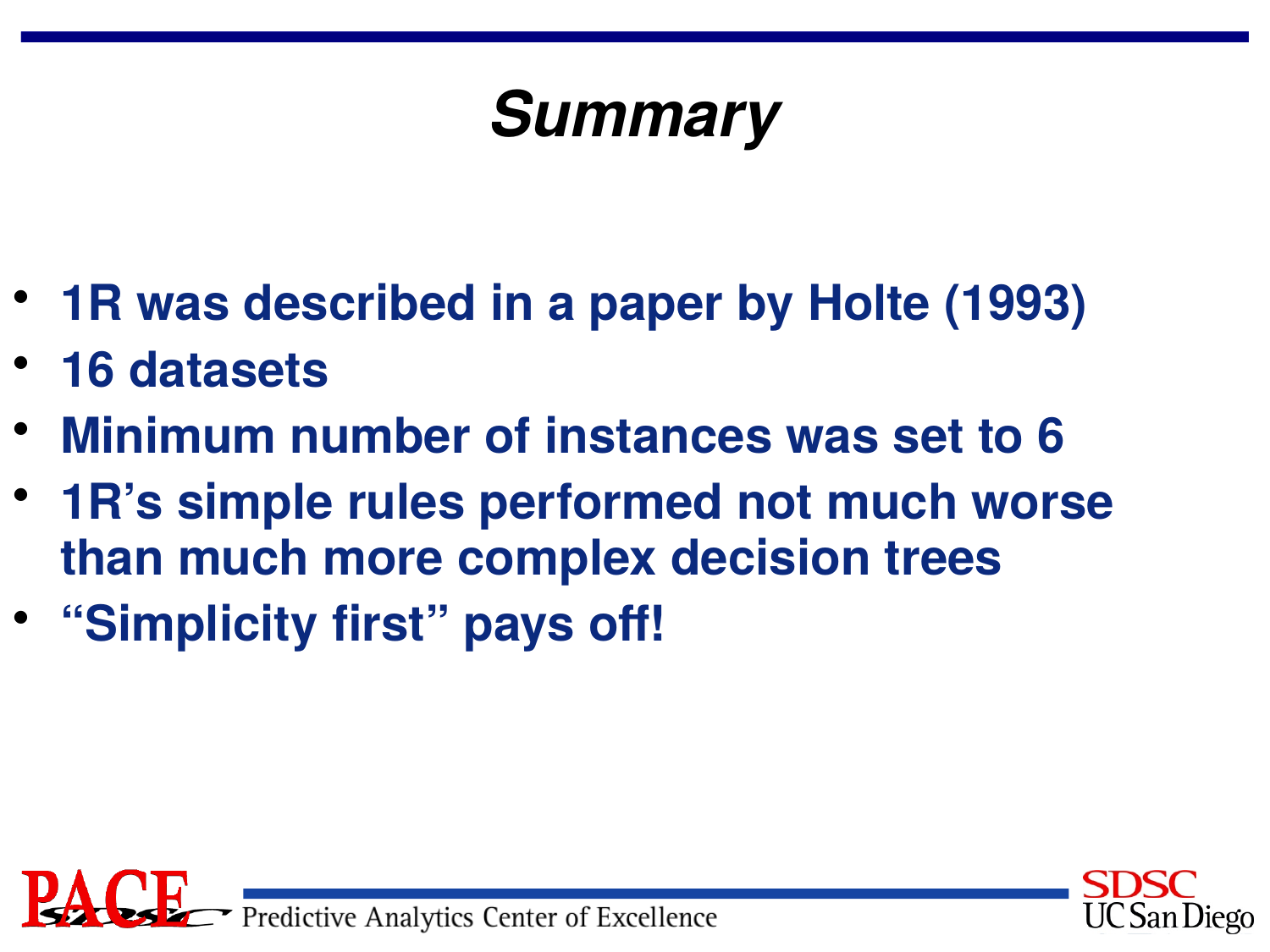

# Summary
1R was described in a paper by Holte (1993)
16 datasets
Minimum number of instances was set to 6
1R’s simple rules performed not much worse than much more complex decision trees
“Simplicity first” pays off!